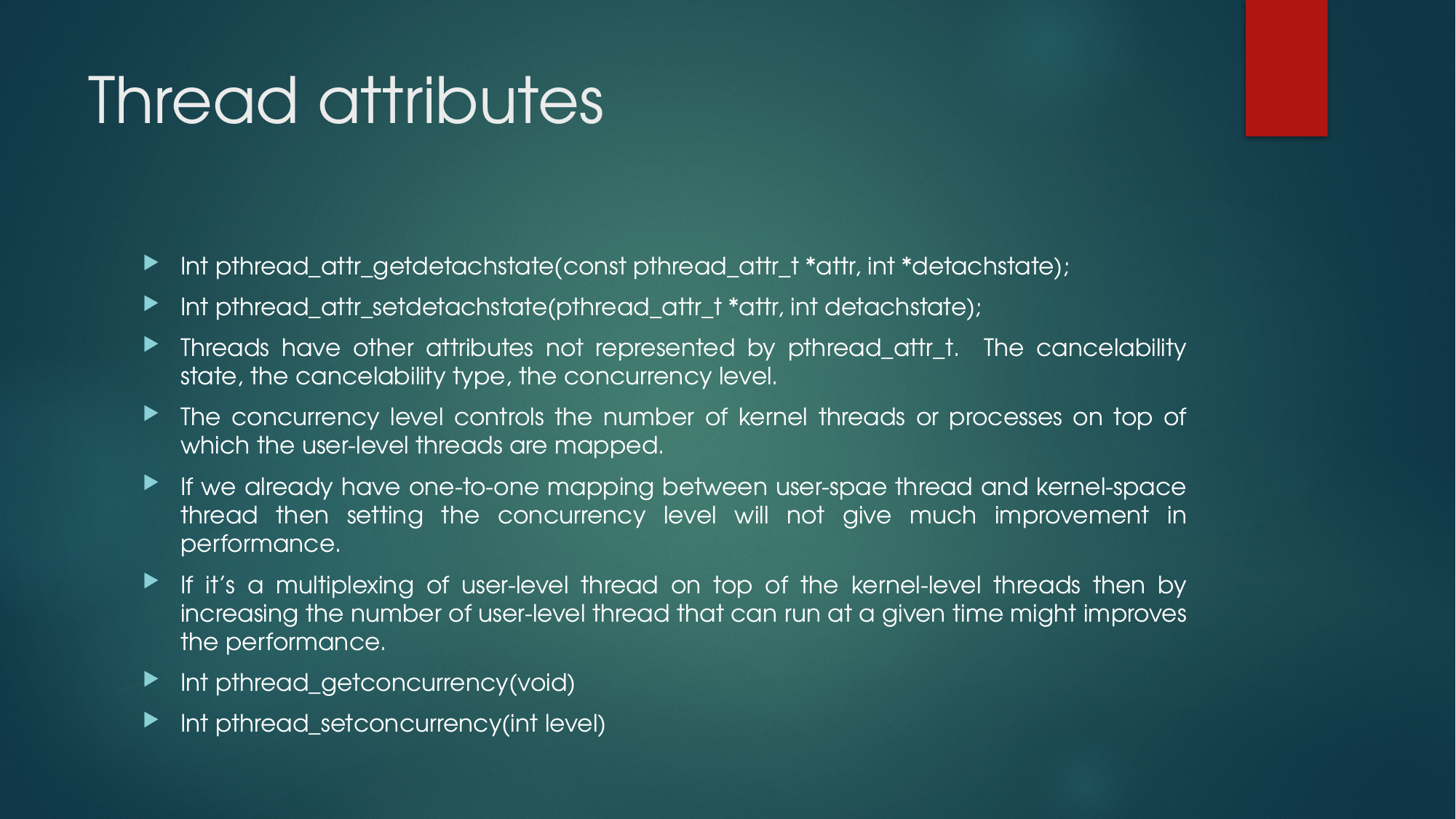

# Thread attributes
Int pthread_attr_getdetachstate(const pthread_attr_t *attr, int *detachstate);
Int pthread_attr_setdetachstate(pthread_attr_t *attr, int detachstate);
Threads have other attributes not represented by pthread_attr_t.  The cancelability state, the cancelability type, the concurrency level.
The concurrency level controls the number of kernel threads or processes on top of which the user-level threads are mapped.
If we already have one-to-one mapping between user-spae thread and kernel-space thread then setting the concurrency level will not give much improvement in performance.
If it’s a multiplexing of user-level thread on top of the kernel-level threads then by increasing the number of user-level thread that can run at a given time might improves the performance.
Int pthread_getconcurrency(void)
Int pthread_setconcurrency(int level)